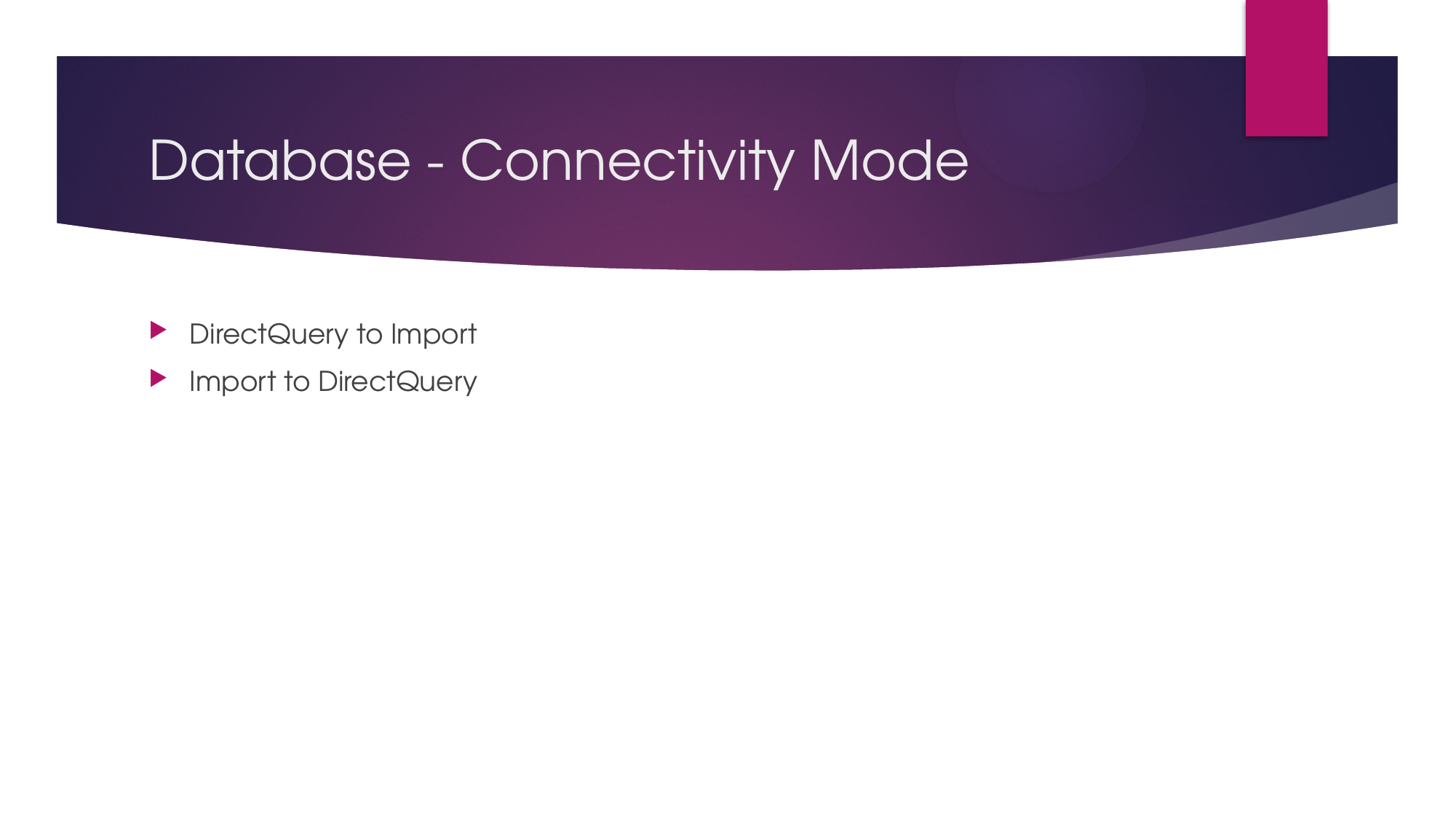

# Database - Connectivity Mode
DirectQuery to Import
Import to DirectQuery